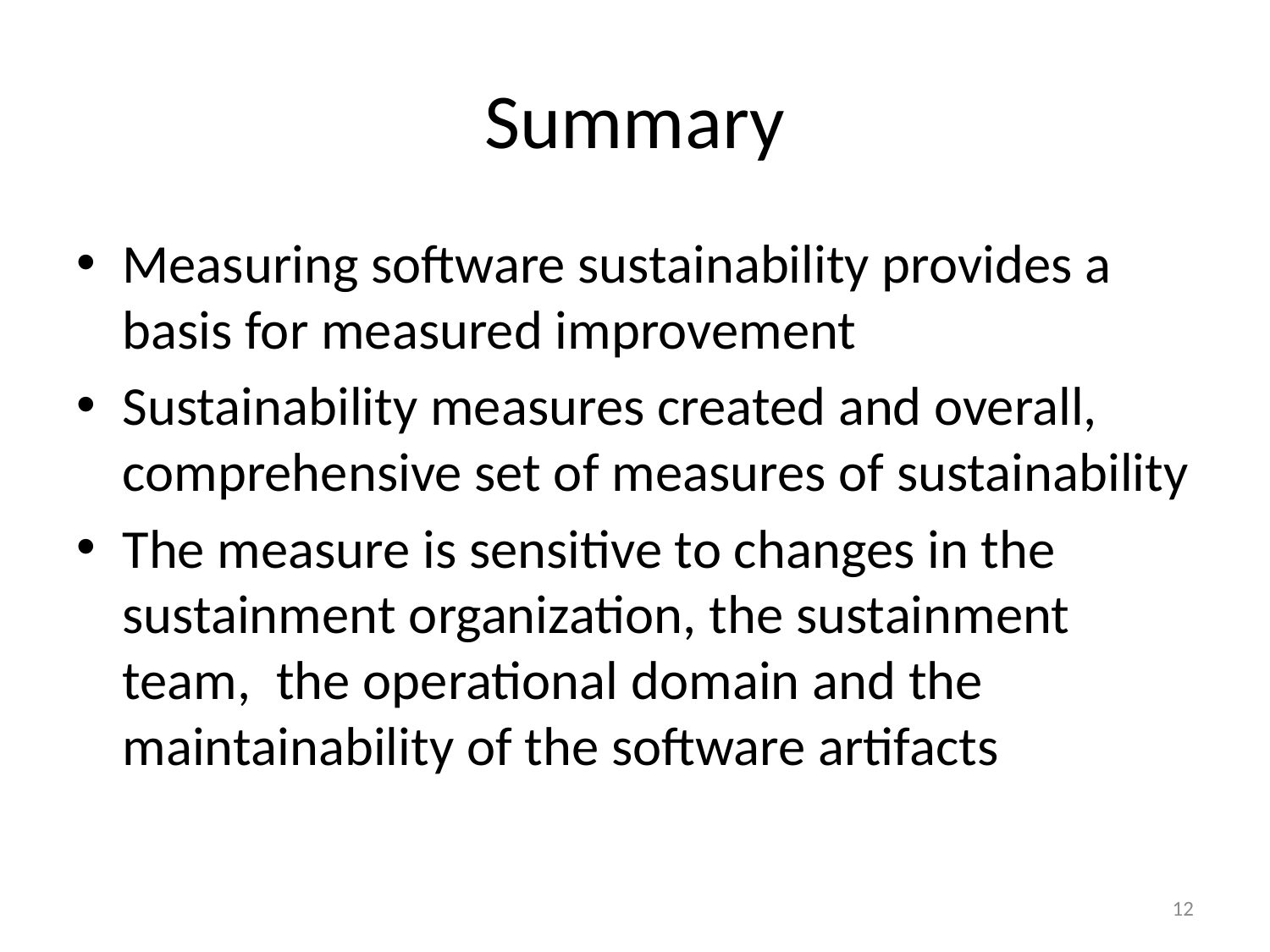

# Summary
Measuring software sustainability provides a basis for measured improvement
Sustainability measures created and overall, comprehensive set of measures of sustainability
The measure is sensitive to changes in the sustainment organization, the sustainment team,  the operational domain and the maintainability of the software artifacts
12